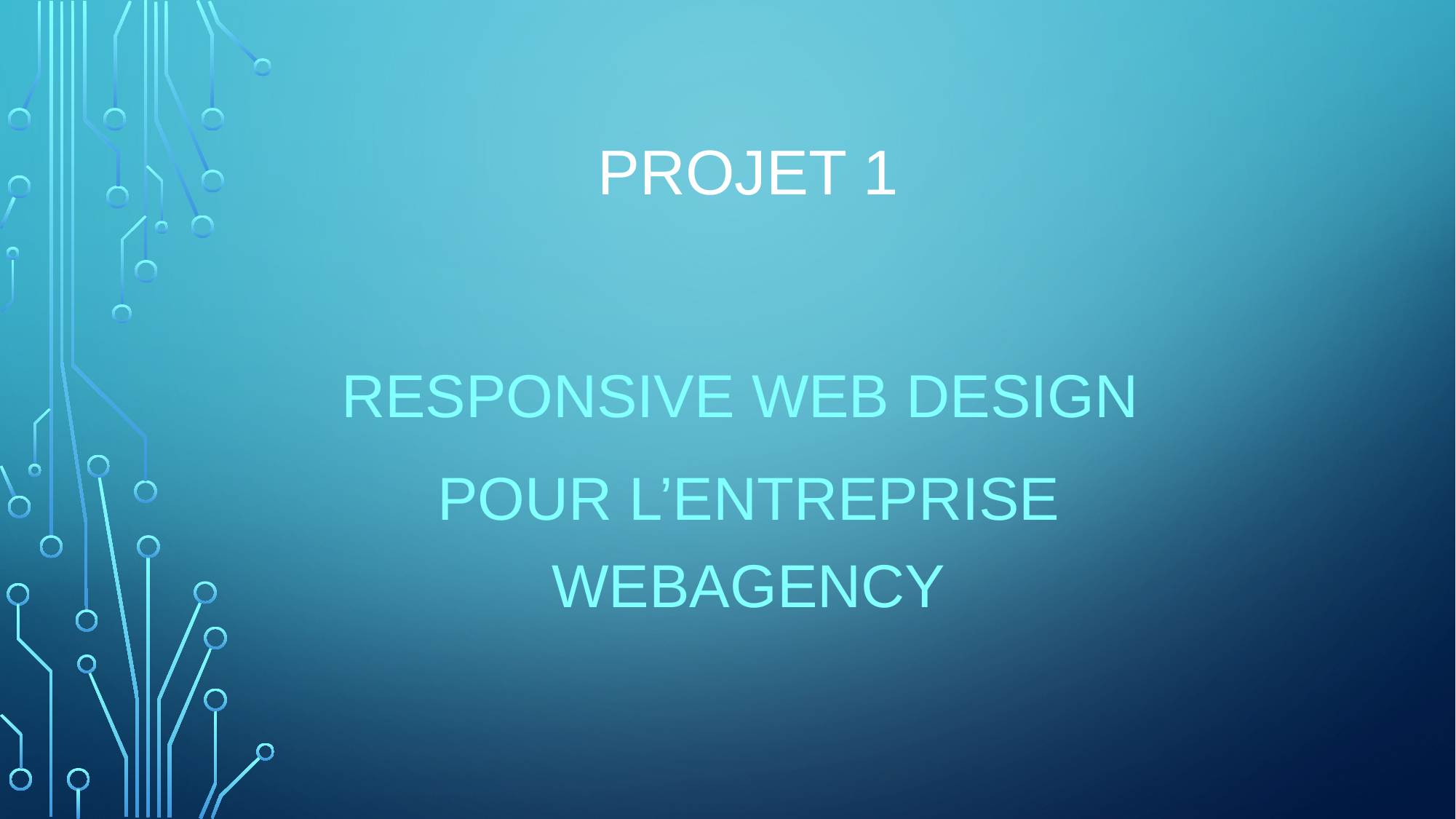

# Projet 1
Responsive web design
Pour l’entreprise WebAgency